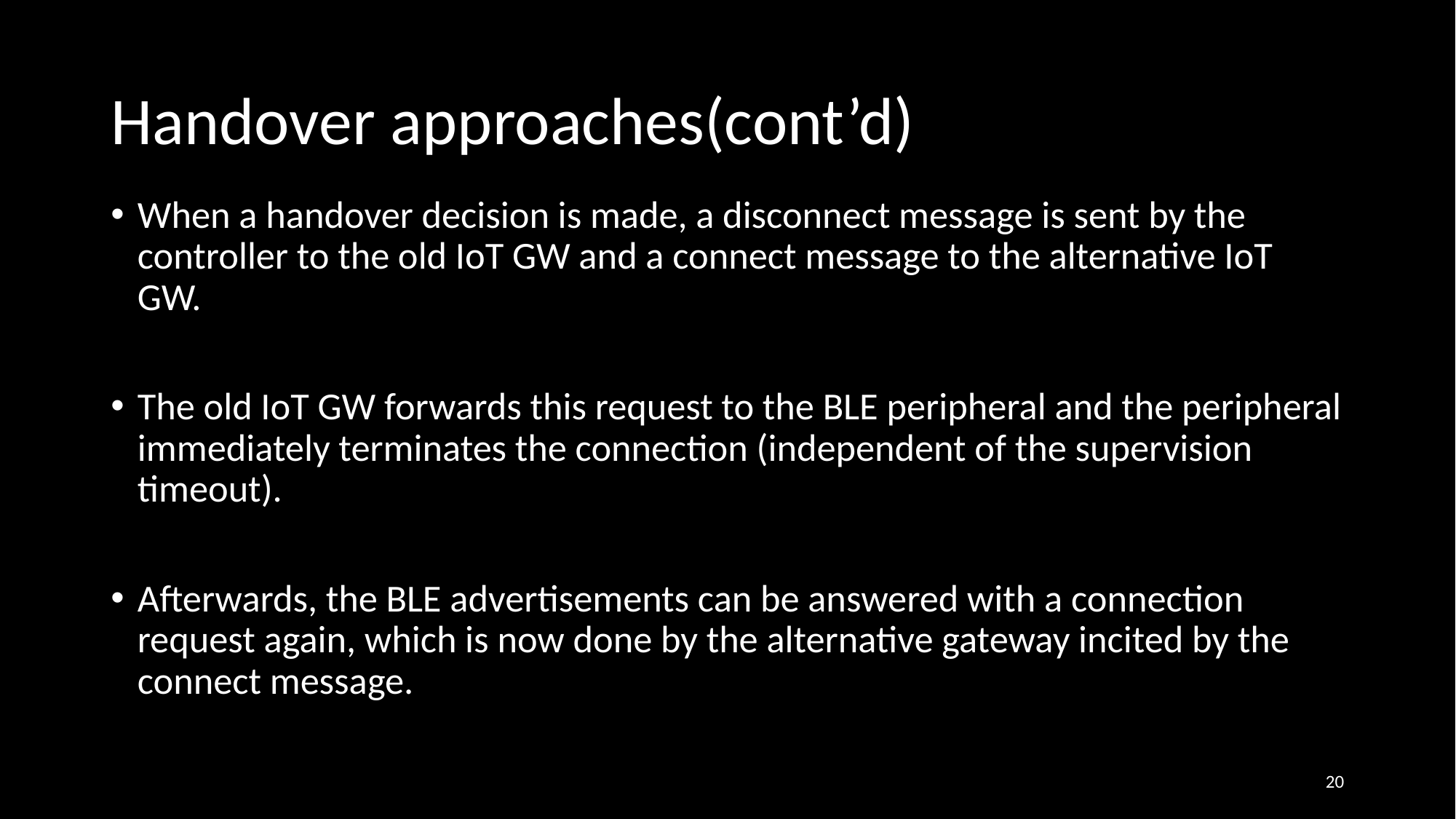

# Handover approaches(cont’d)
When a handover decision is made, a disconnect message is sent by the controller to the old IoT GW and a connect message to the alternative IoT GW.

The old IoT GW forwards this request to the BLE peripheral and the peripheral immediately terminates the connection (independent of the supervision timeout).

Afterwards, the BLE advertisements can be answered with a connection request again, which is now done by the alternative gateway incited by the connect message.
20